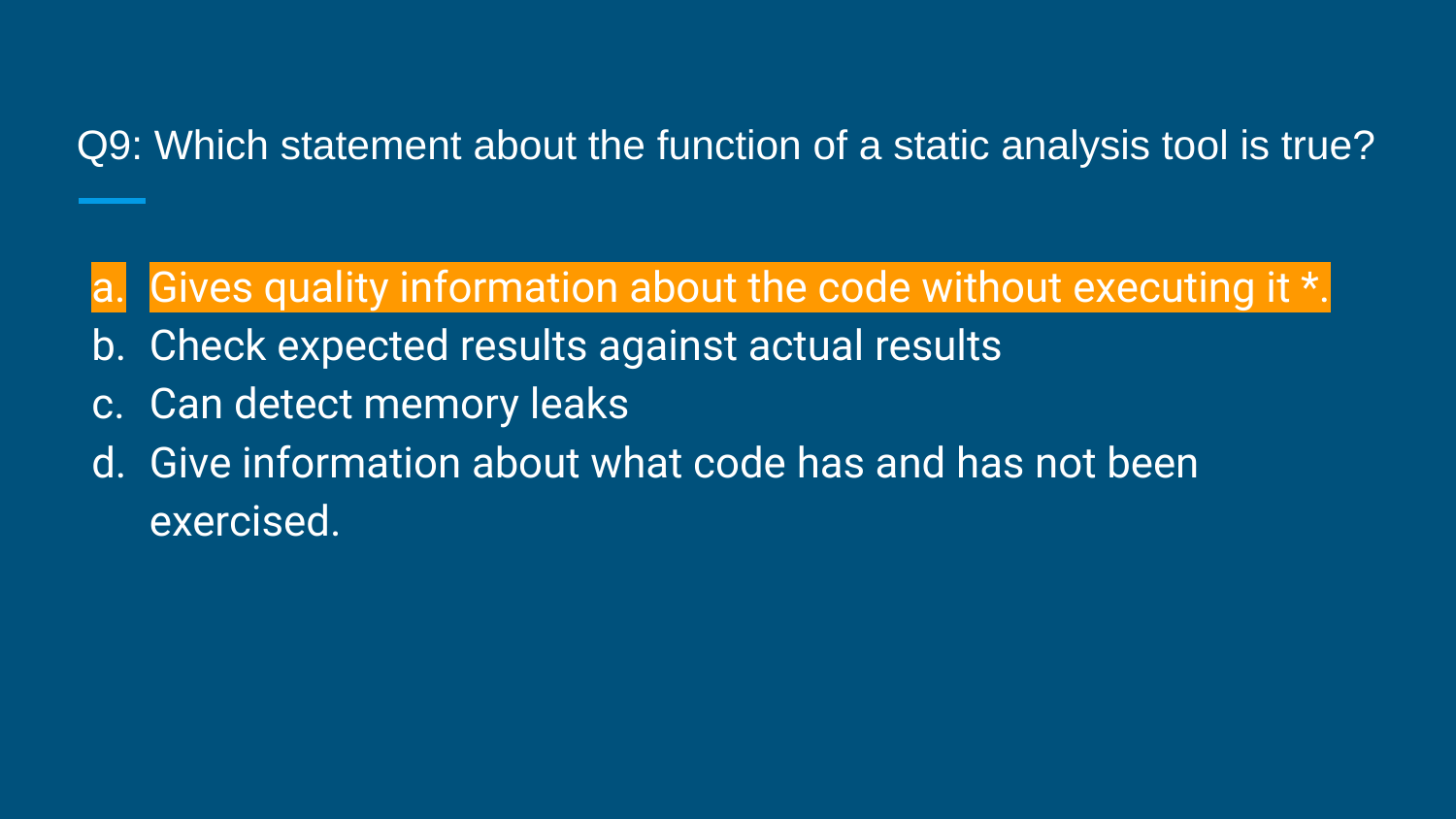

# Q9: Which statement about the function of a static analysis tool is true?
Gives quality information about the code without executing it *.
Check expected results against actual results
Can detect memory leaks
Give information about what code has and has not been exercised.